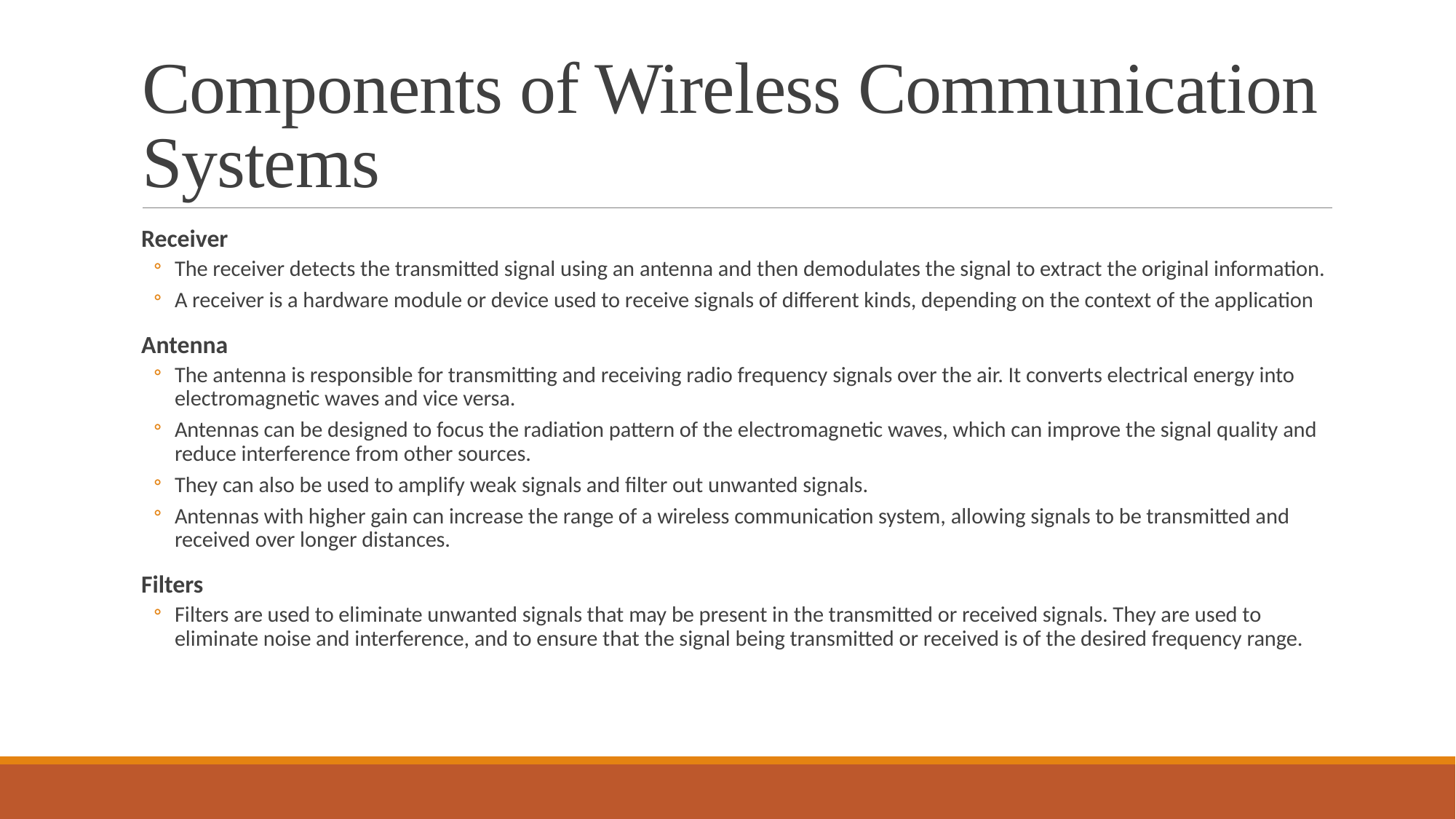

# Components of Wireless Communication Systems
Receiver
The receiver detects the transmitted signal using an antenna and then demodulates the signal to extract the original information.
A receiver is a hardware module or device used to receive signals of different kinds, depending on the context of the application
Antenna
The antenna is responsible for transmitting and receiving radio frequency signals over the air. It converts electrical energy into electromagnetic waves and vice versa.
Antennas can be designed to focus the radiation pattern of the electromagnetic waves, which can improve the signal quality and reduce interference from other sources.
They can also be used to amplify weak signals and filter out unwanted signals.
Antennas with higher gain can increase the range of a wireless communication system, allowing signals to be transmitted and received over longer distances.
Filters
Filters are used to eliminate unwanted signals that may be present in the transmitted or received signals. They are used to eliminate noise and interference, and to ensure that the signal being transmitted or received is of the desired frequency range.